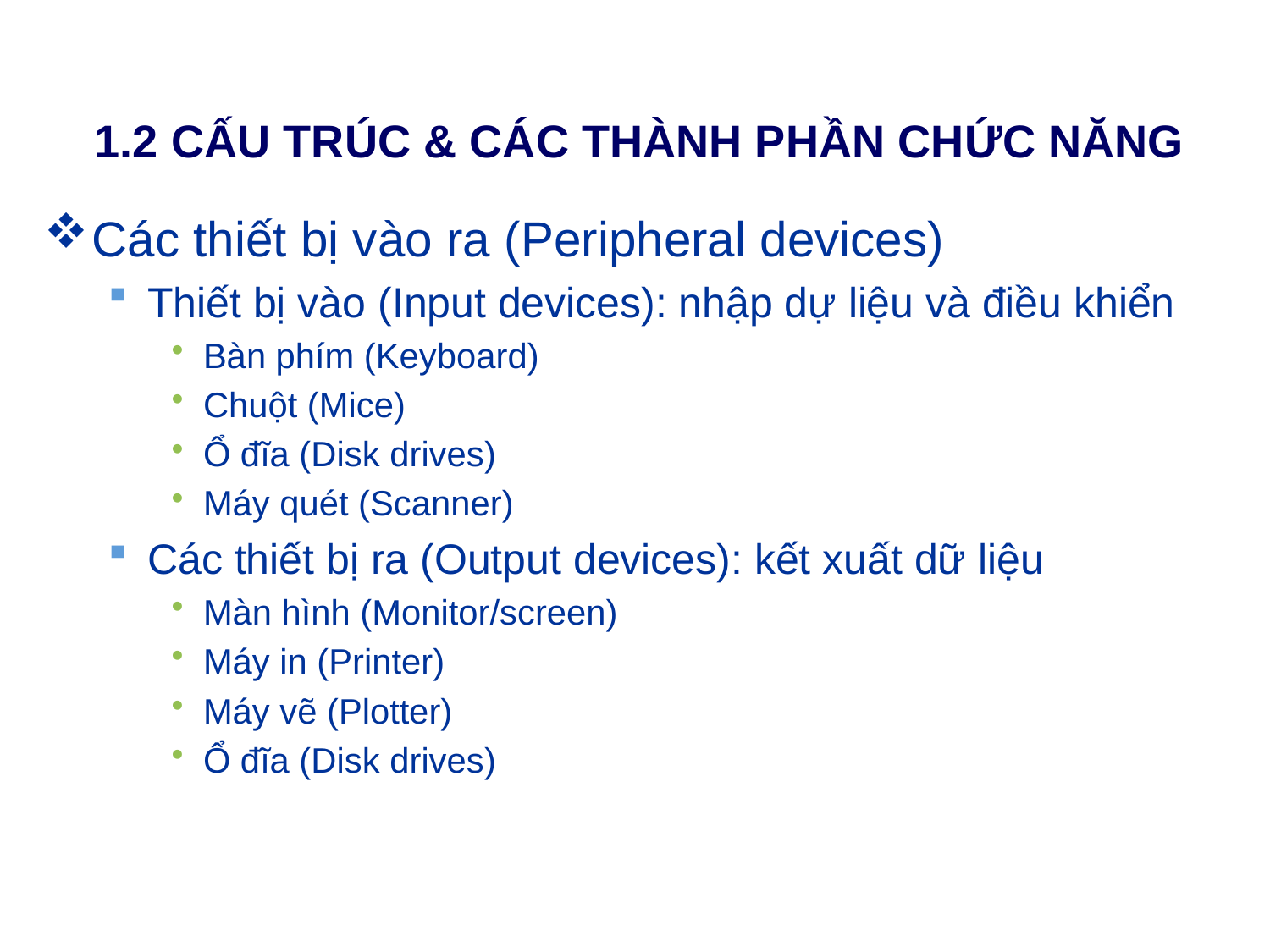

# 1.2 CẤU TRÚC & CÁC THÀNH PHẦN CHỨC NĂNG
Các thiết bị vào ra (Peripheral devices)
Thiết bị vào (Input devices): nhập dự liệu và điều khiển
Bàn phím (Keyboard)
Chuột (Mice)
Ổ đĩa (Disk drives)
Máy quét (Scanner)
Các thiết bị ra (Output devices): kết xuất dữ liệu
Màn hình (Monitor/screen)
Máy in (Printer)
Máy vẽ (Plotter)
Ổ đĩa (Disk drives)